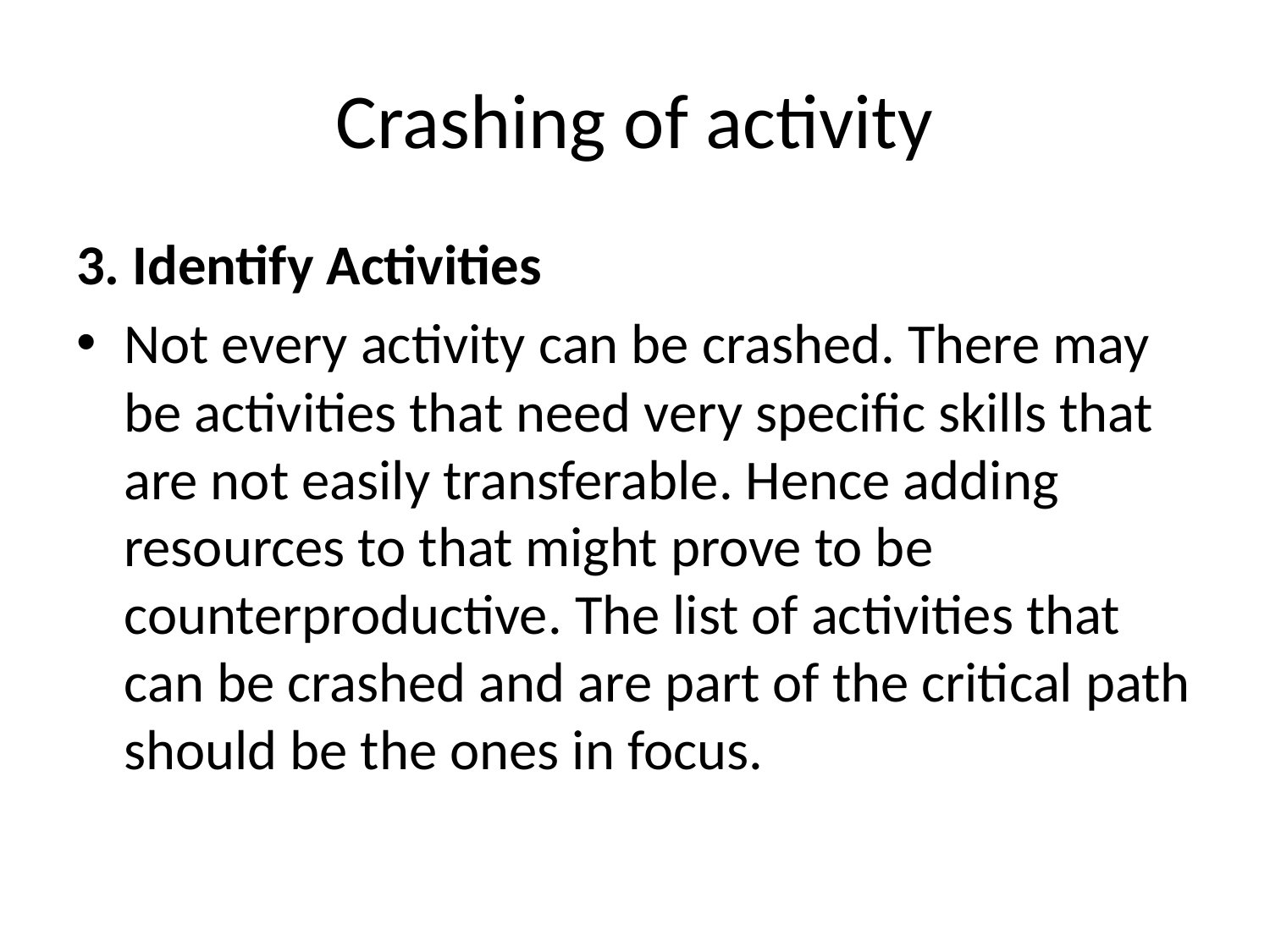

# Crashing of activity
3. Identify Activities
Not every activity can be crashed. There may be activities that need very specific skills that are not easily transferable. Hence adding resources to that might prove to be counterproductive. The list of activities that can be crashed and are part of the critical path should be the ones in focus.